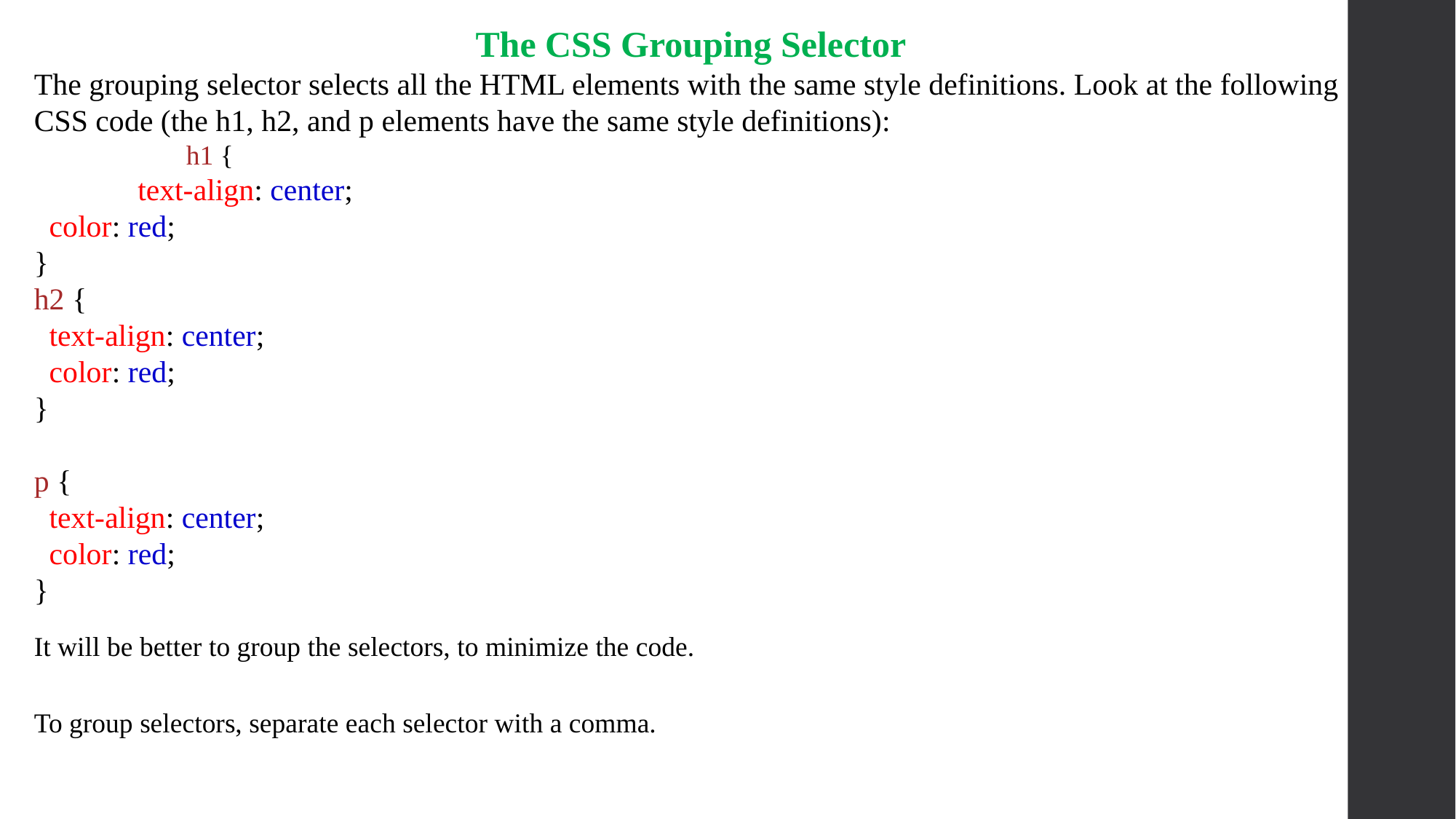

The CSS Grouping Selector
The grouping selector selects all the HTML elements with the same style definitions. Look at the following CSS code (the h1, h2, and p elements have the same style definitions):
                      h1 {
               text-align: center;
  color: red;
}
h2 {
  text-align: center;
  color: red;
}
p {
  text-align: center;
  color: red;
}
It will be better to group the selectors, to minimize the code.
To group selectors, separate each selector with a comma.